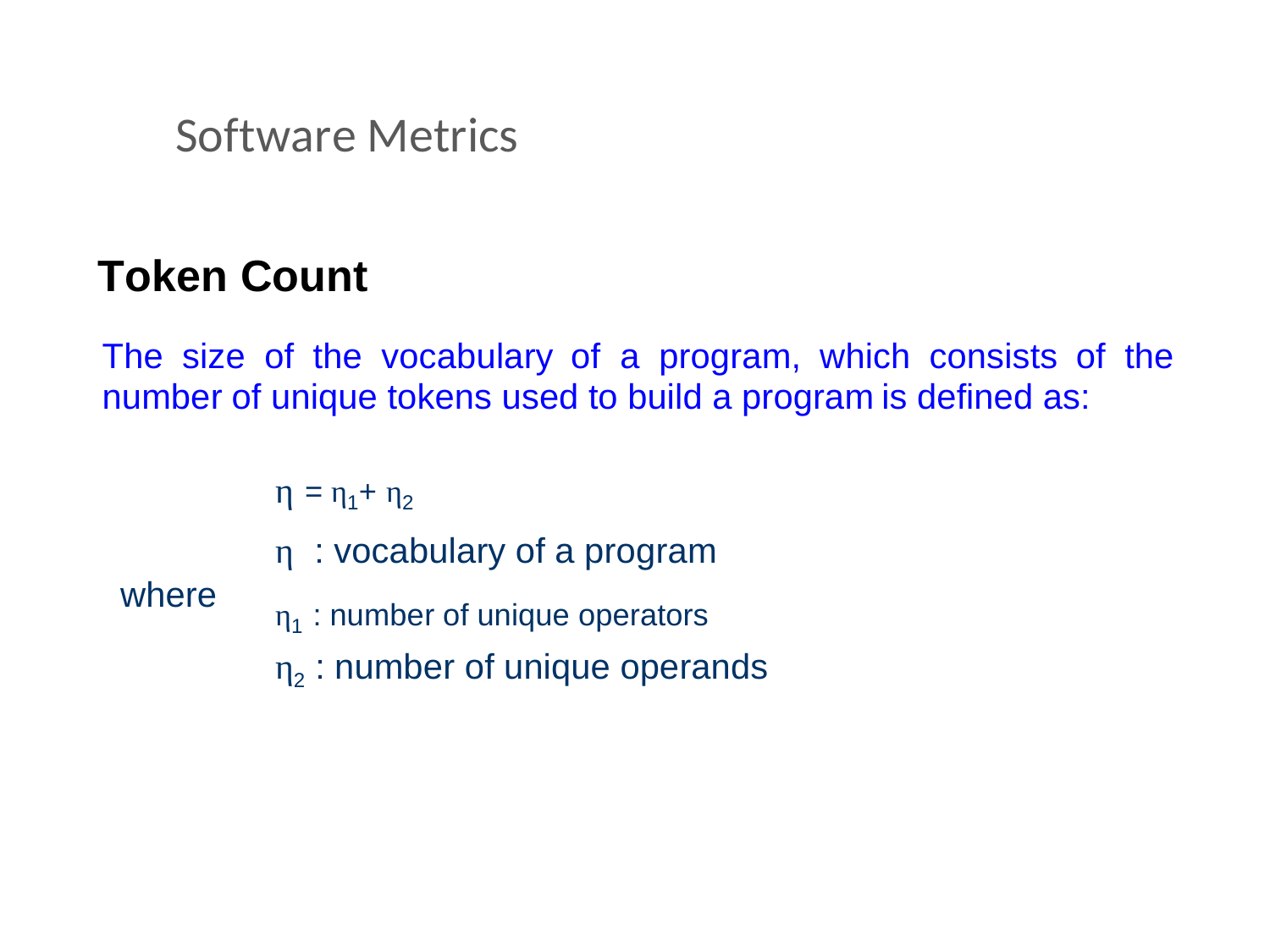

Software Metrics
Token Count
The
size
of
the
vocabulary of
a
program,
which
consists
of
the
number
of
unique tokens used to build a program
is
defined
as:
η
η
= η1+ η2
: vocabulary of a program
where
η1 : number of unique operators
η2 : number of unique operands